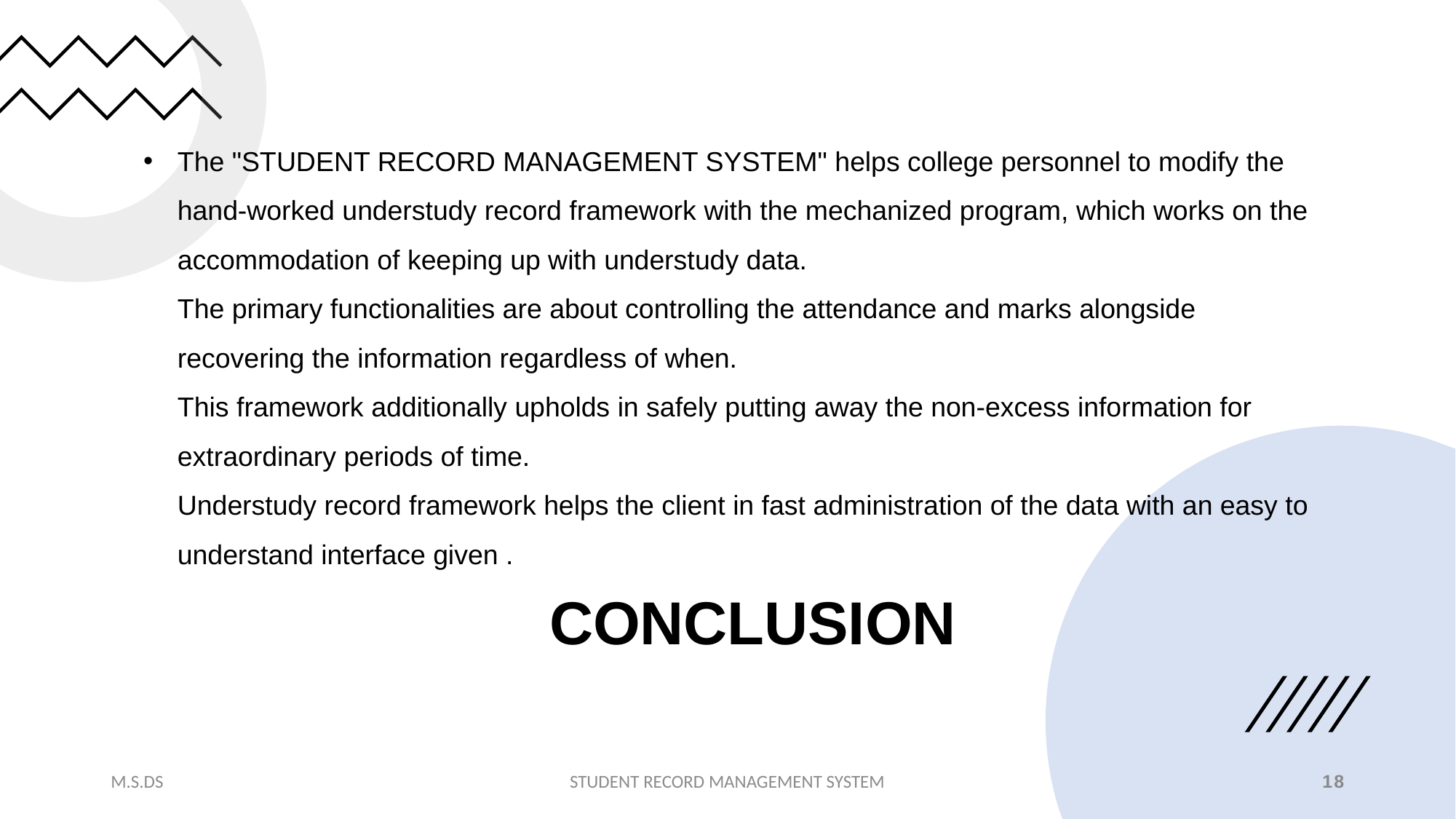

# The "STUDENT RECORD MANAGEMENT SYSTEM" helps college personnel to modify the hand-worked understudy record framework with the mechanized program, which works on the accommodation of keeping up with understudy data. The primary functionalities are about controlling the attendance and marks alongside recovering the information regardless of when. This framework additionally upholds in safely putting away the non-excess information for extraordinary periods of time. Understudy record framework helps the client in fast administration of the data with an easy to understand interface given .
CONCLUSION
M.S.DS
STUDENT RECORD MANAGEMENT SYSTEM
18